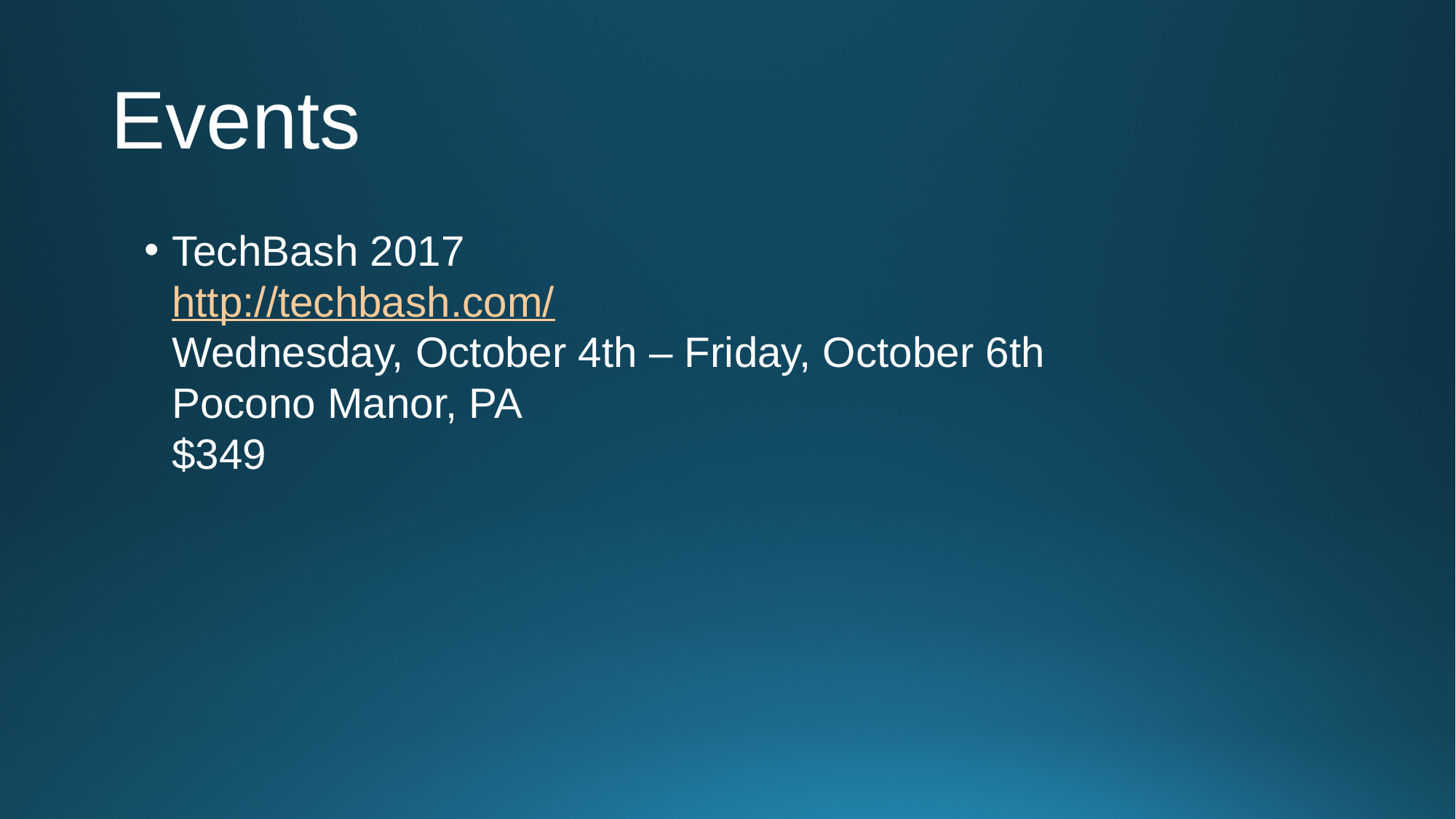

# Events
TechBash 2017
http://techbash.com/
Wednesday, October 4th – Friday, October 6th
Pocono Manor, PA
$349